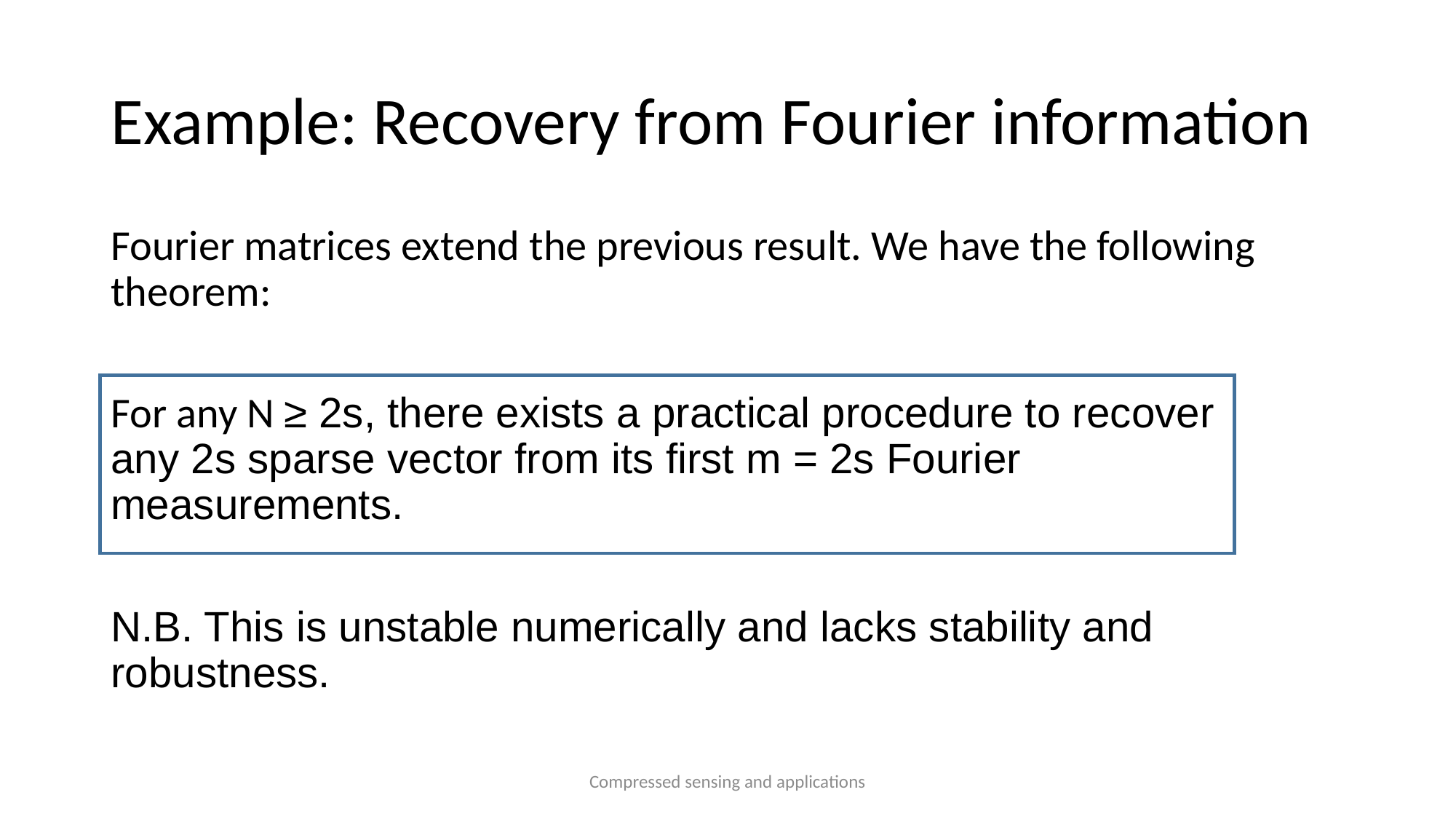

# Example: Recovery from Fourier information
Fourier matrices extend the previous result. We have the following theorem:

For any N ≥ 2s, there exists a practical procedure to recover any 2s sparse vector from its first m = 2s Fourier measurements.

N.B. This is unstable numerically and lacks stability and robustness.

Compressed sensing and applications
8